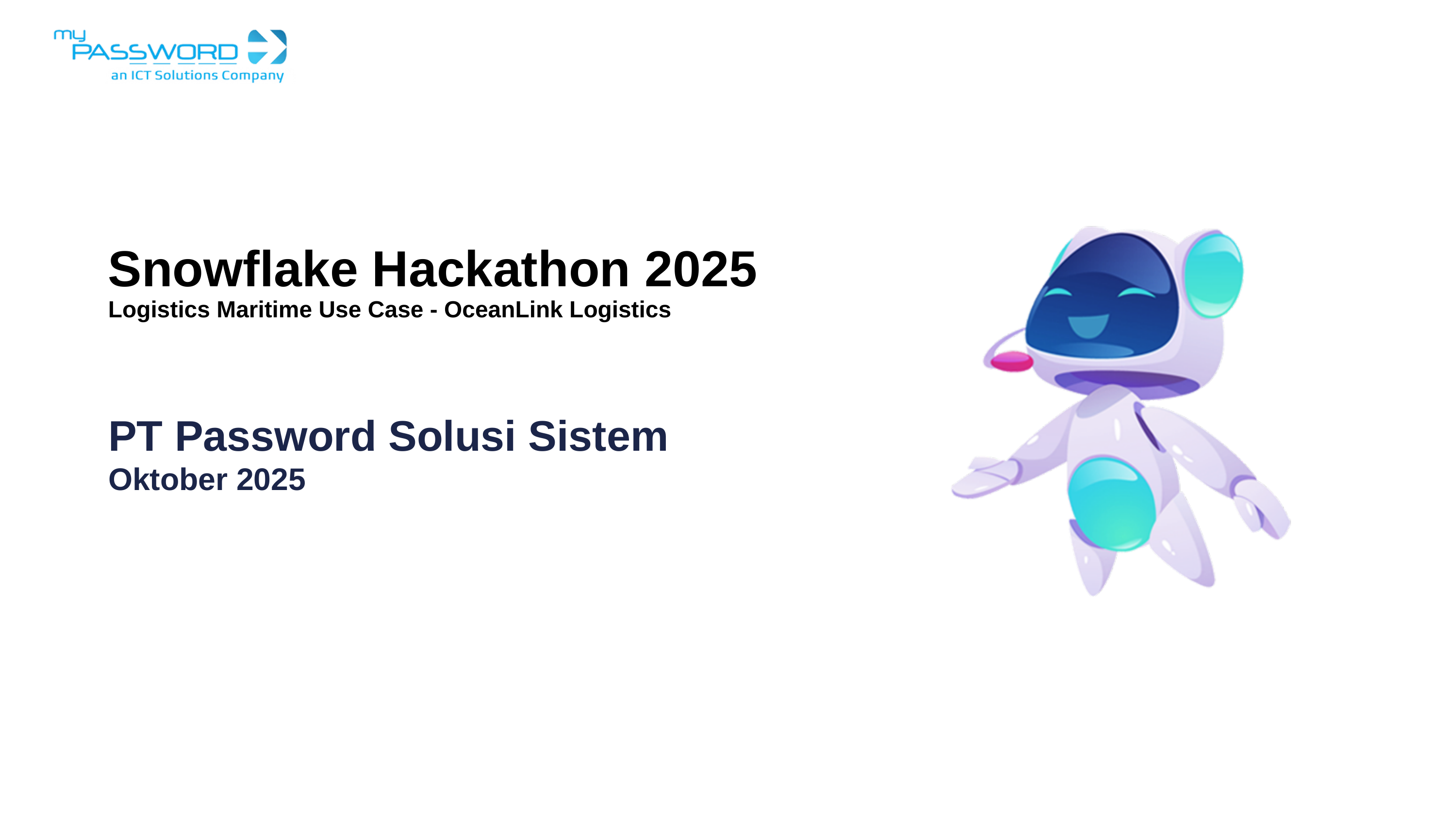

Snowflake Hackathon 2025
Logistics Maritime Use Case - OceanLink Logistics
PT Password Solusi Sistem
Oktober 2025